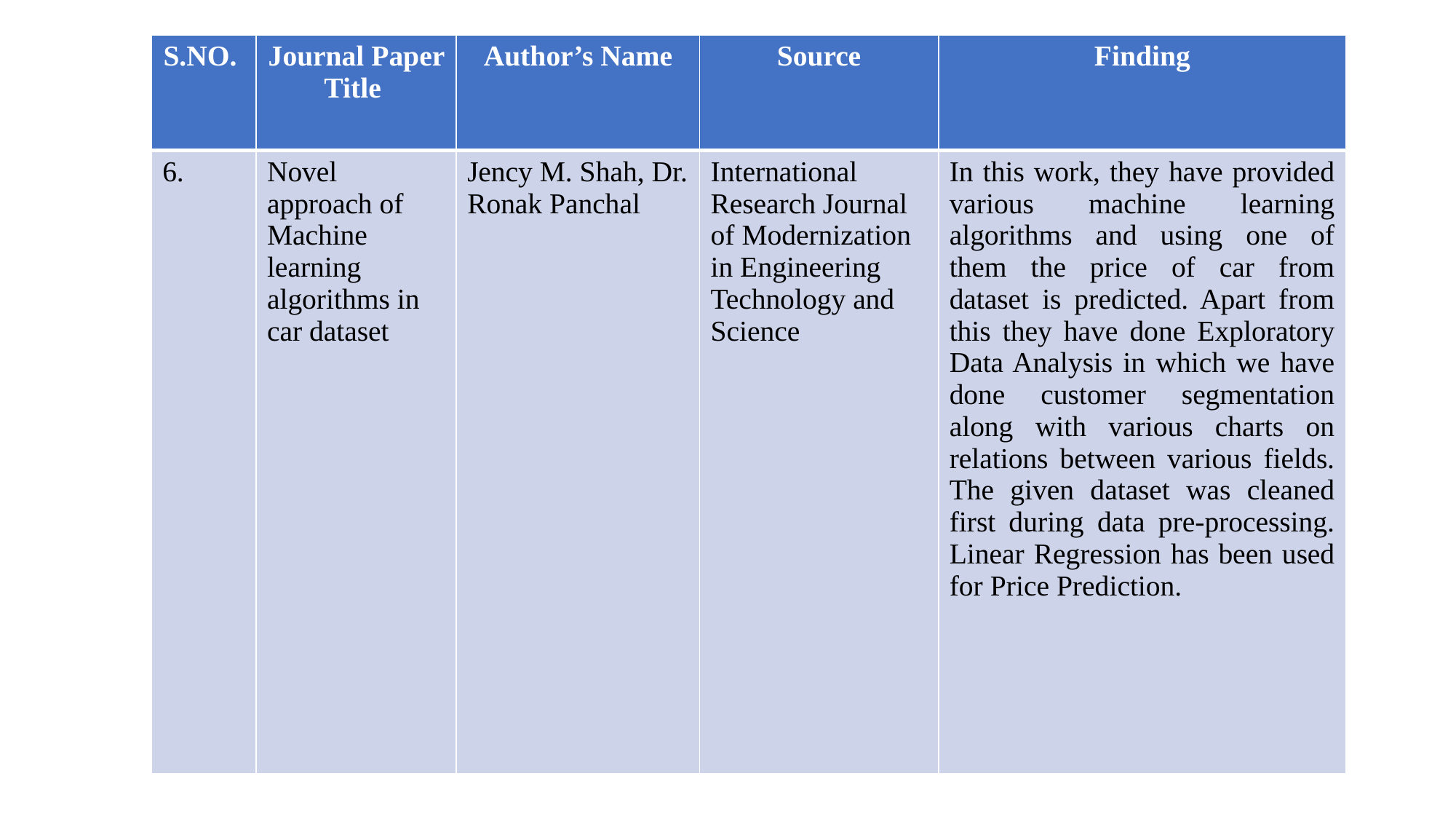

| S.NO. | Journal Paper Title | Author’s Name | Source | Finding |
| --- | --- | --- | --- | --- |
| 6. | Novel approach of Machine learning algorithms in car dataset | Jency M. Shah, Dr. Ronak Panchal | International Research Journal of Modernization in Engineering Technology and Science | In this work, they have provided various machine learning algorithms and using one of them the price of car from dataset is predicted. Apart from this they have done Exploratory Data Analysis in which we have done customer segmentation along with various charts on relations between various fields. The given dataset was cleaned first during data pre-processing. Linear Regression has been used for Price Prediction. |